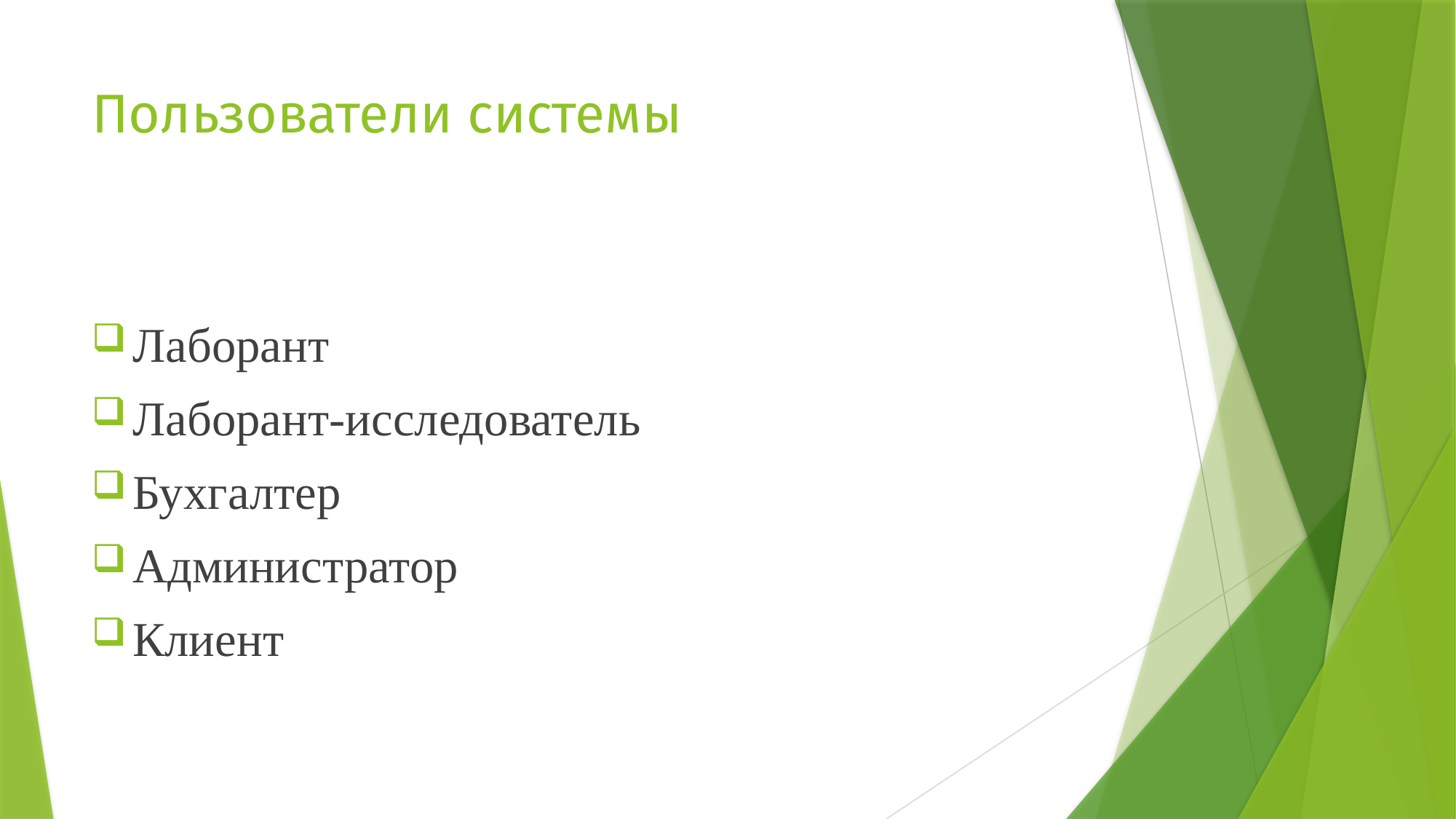

# Пользователи системы
Лаборант
Лаборант-исследователь
Бухгалтер
Администратор
Клиент